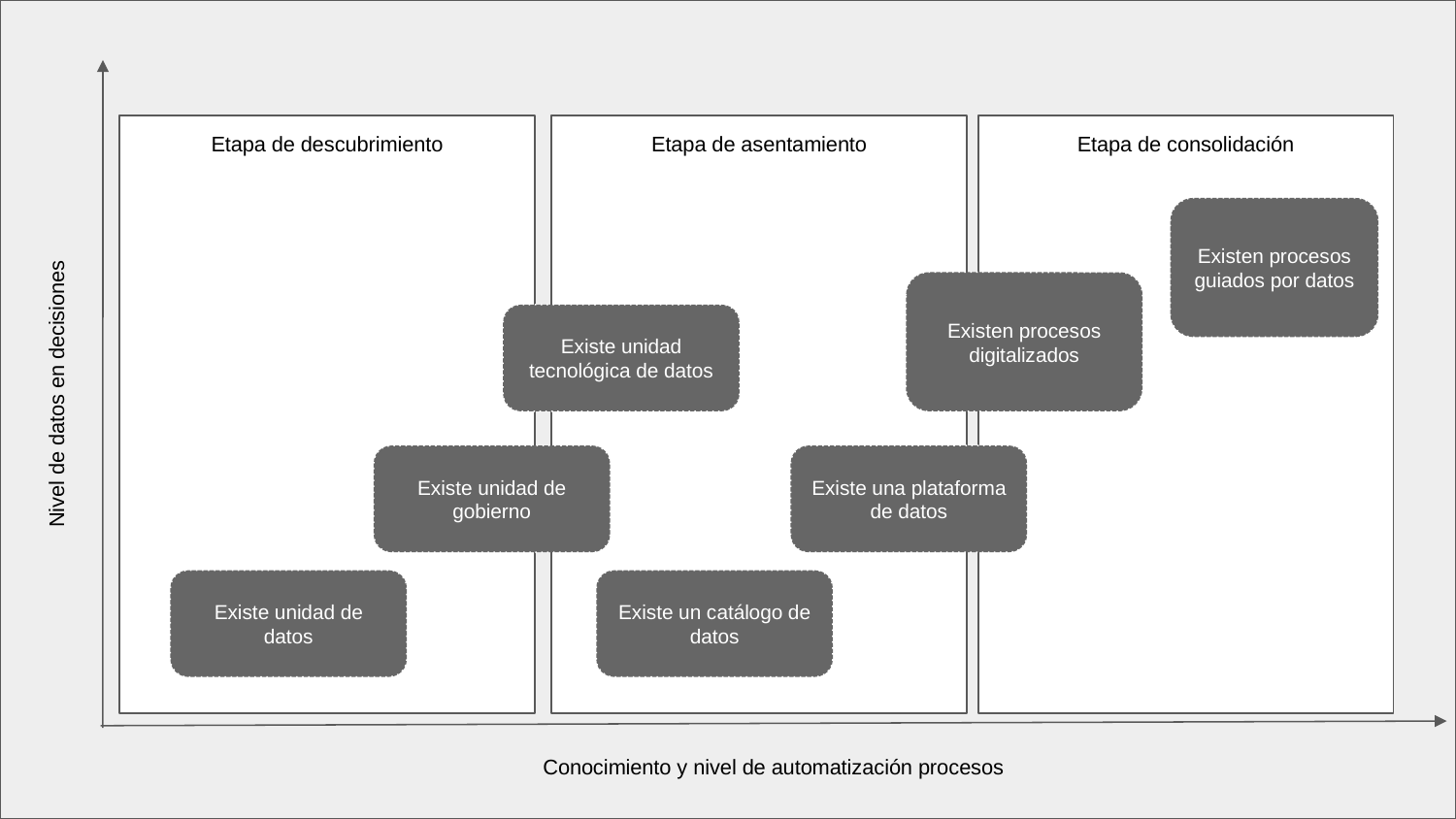

Etapa de descubrimiento
Etapa de asentamiento
Etapa de consolidación
Existen procesos guiados por datos
Existen procesos digitalizados
Existe unidad tecnológica de datos
Nivel de datos en decisiones
Existe unidad de gobierno
Existe una plataforma de datos
Existe unidad de datos
Existe un catálogo de datos
Conocimiento y nivel de automatización procesos